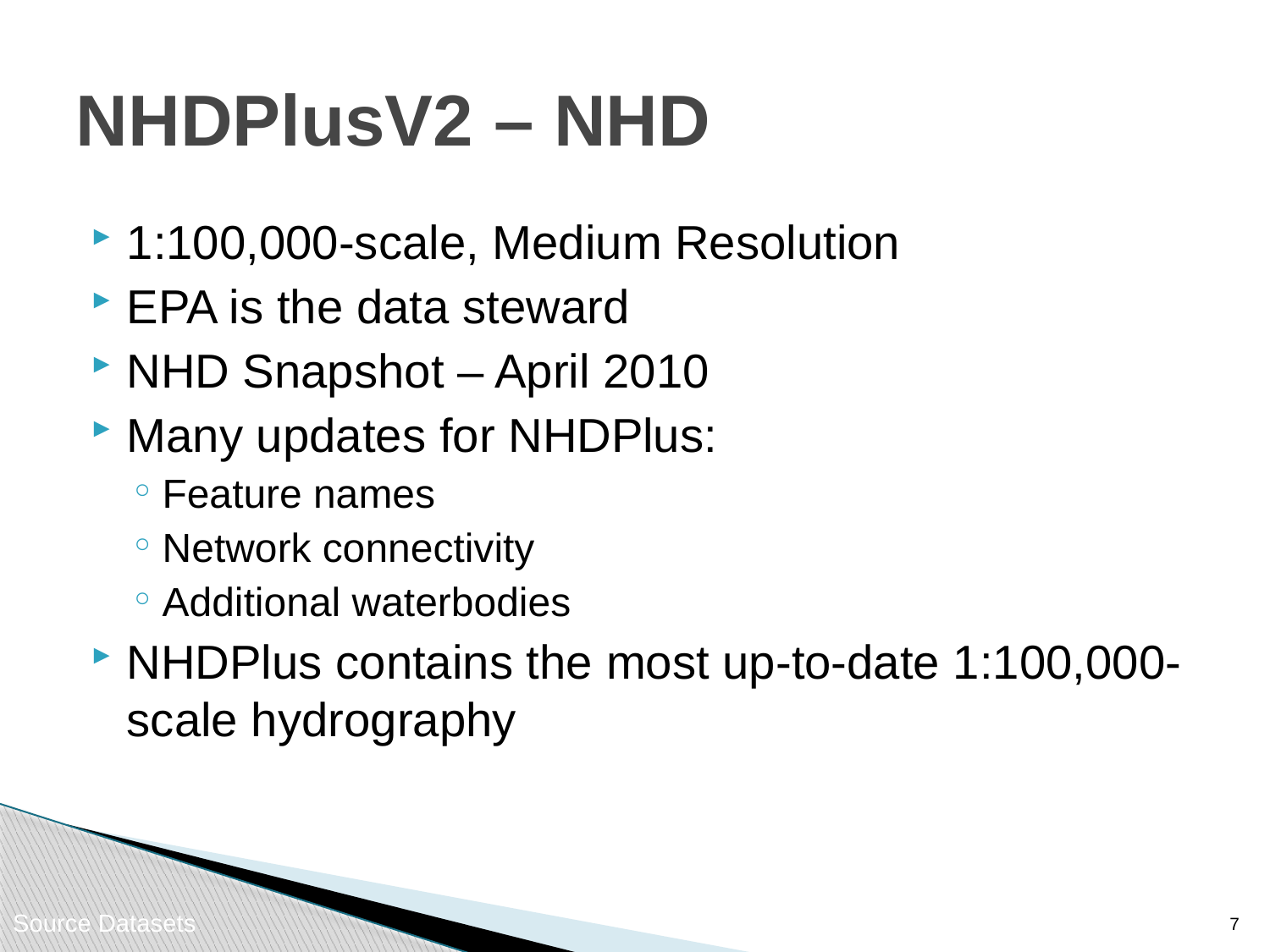

# NHDPlusV2 – NHD
1:100,000-scale, Medium Resolution
EPA is the data steward
NHD Snapshot – April 2010
Many updates for NHDPlus:
Feature names
Network connectivity
Additional waterbodies
NHDPlus contains the most up-to-date 1:100,000-scale hydrography
7
Source Datasets